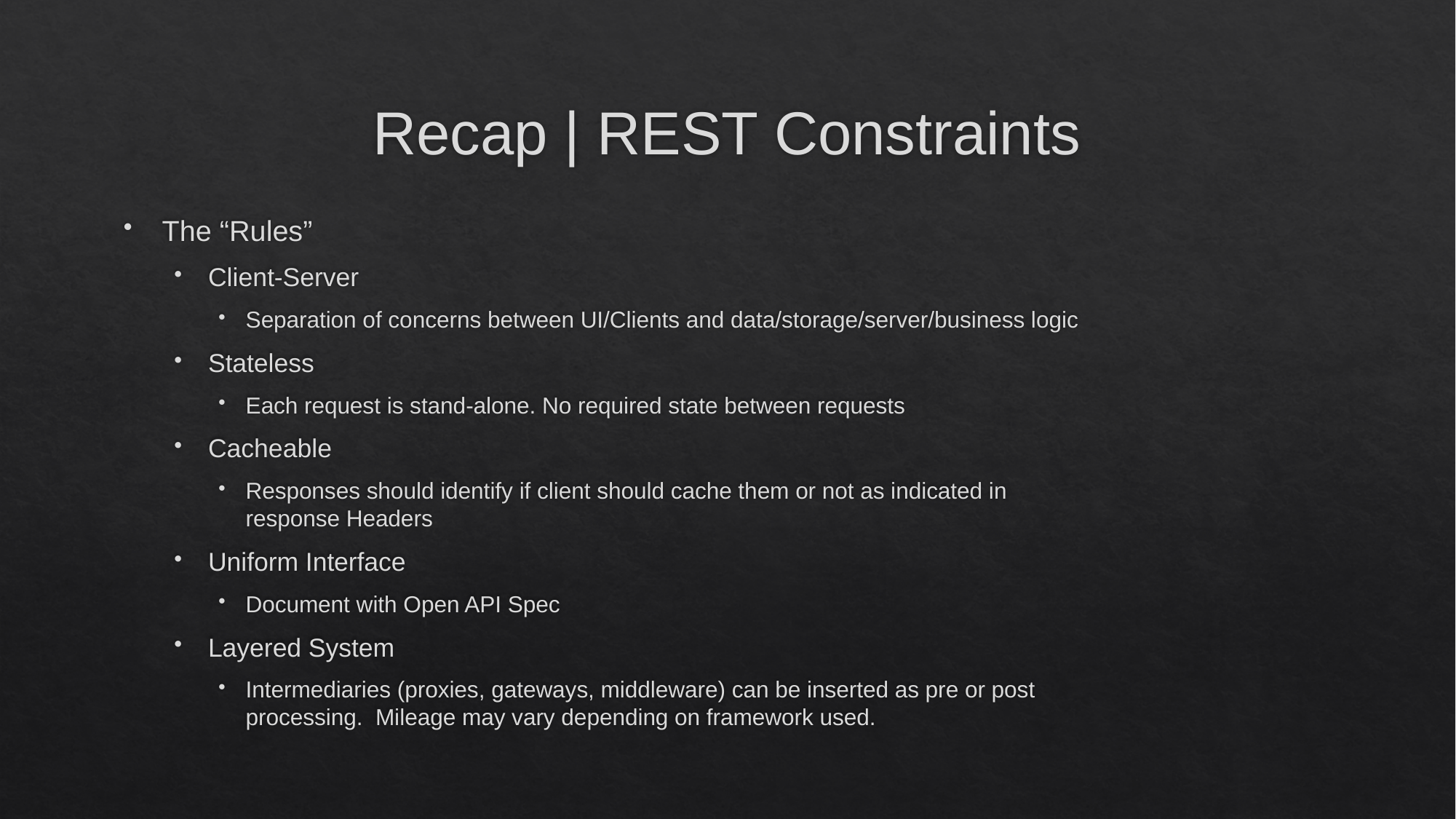

# Recap | REST Constraints
The “Rules”
Client-Server
Separation of concerns between UI/Clients and data/storage/server/business logic
Stateless
Each request is stand-alone. No required state between requests
Cacheable
Responses should identify if client should cache them or not as indicated in response Headers
Uniform Interface
Document with Open API Spec
Layered System
Intermediaries (proxies, gateways, middleware) can be inserted as pre or post processing.  Mileage may vary depending on framework used.